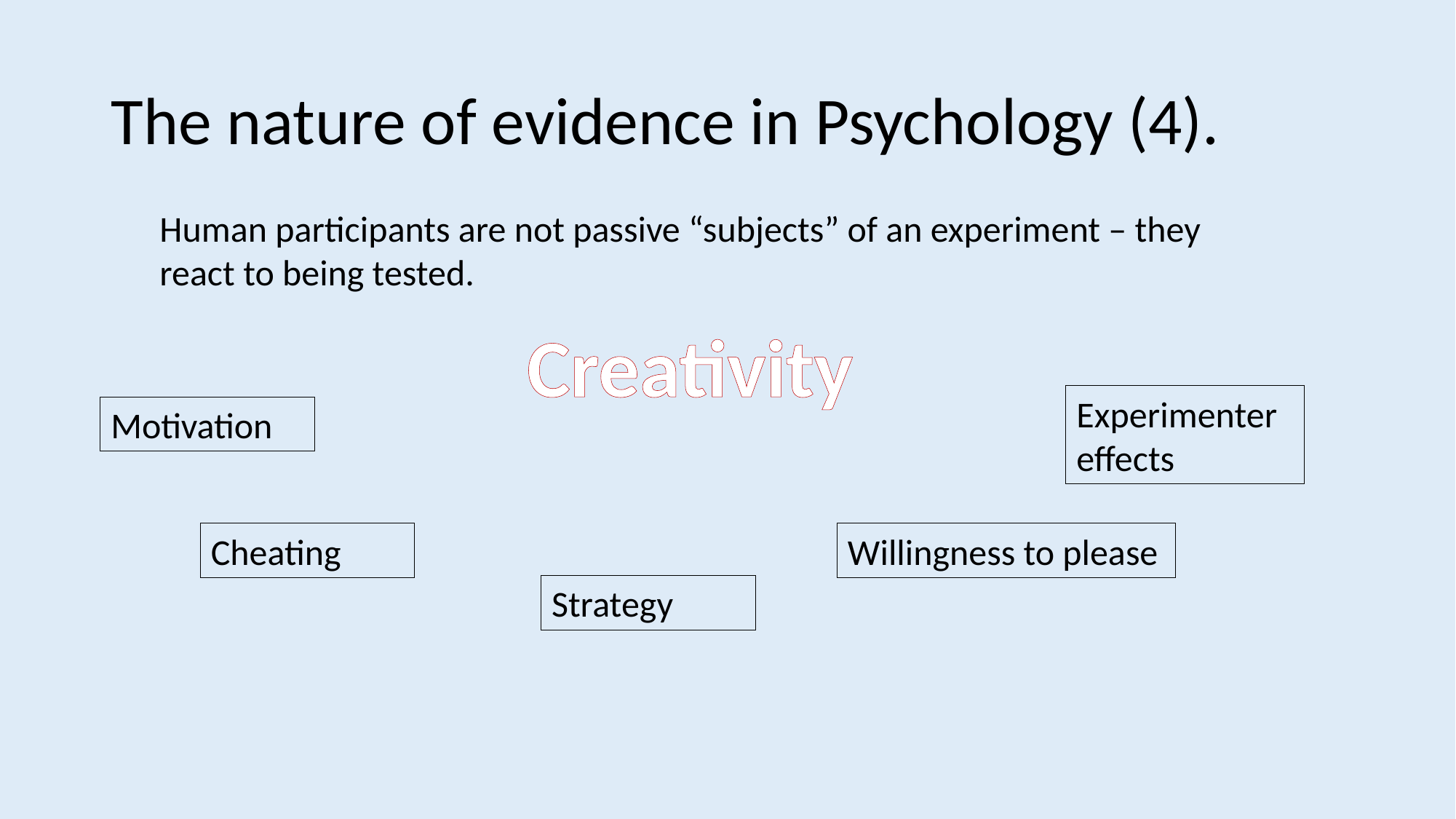

# The nature of evidence in Psychology (4).
Human participants are not passive “subjects” of an experiment – they react to being tested.
Creativity
Experimenter effects
Motivation
Willingness to please
Cheating
Strategy